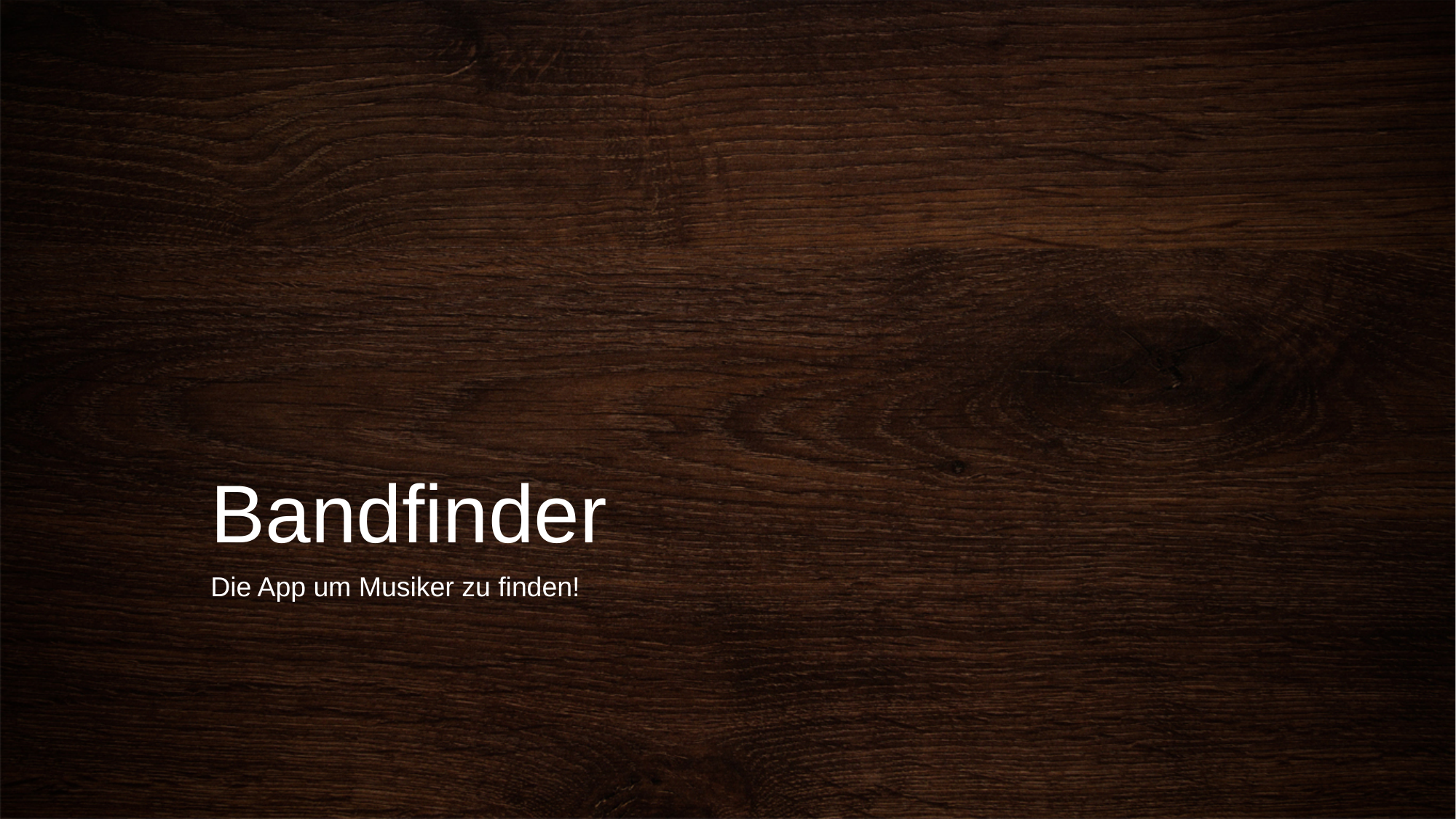

# Bandfinder
Die App um Musiker zu finden!